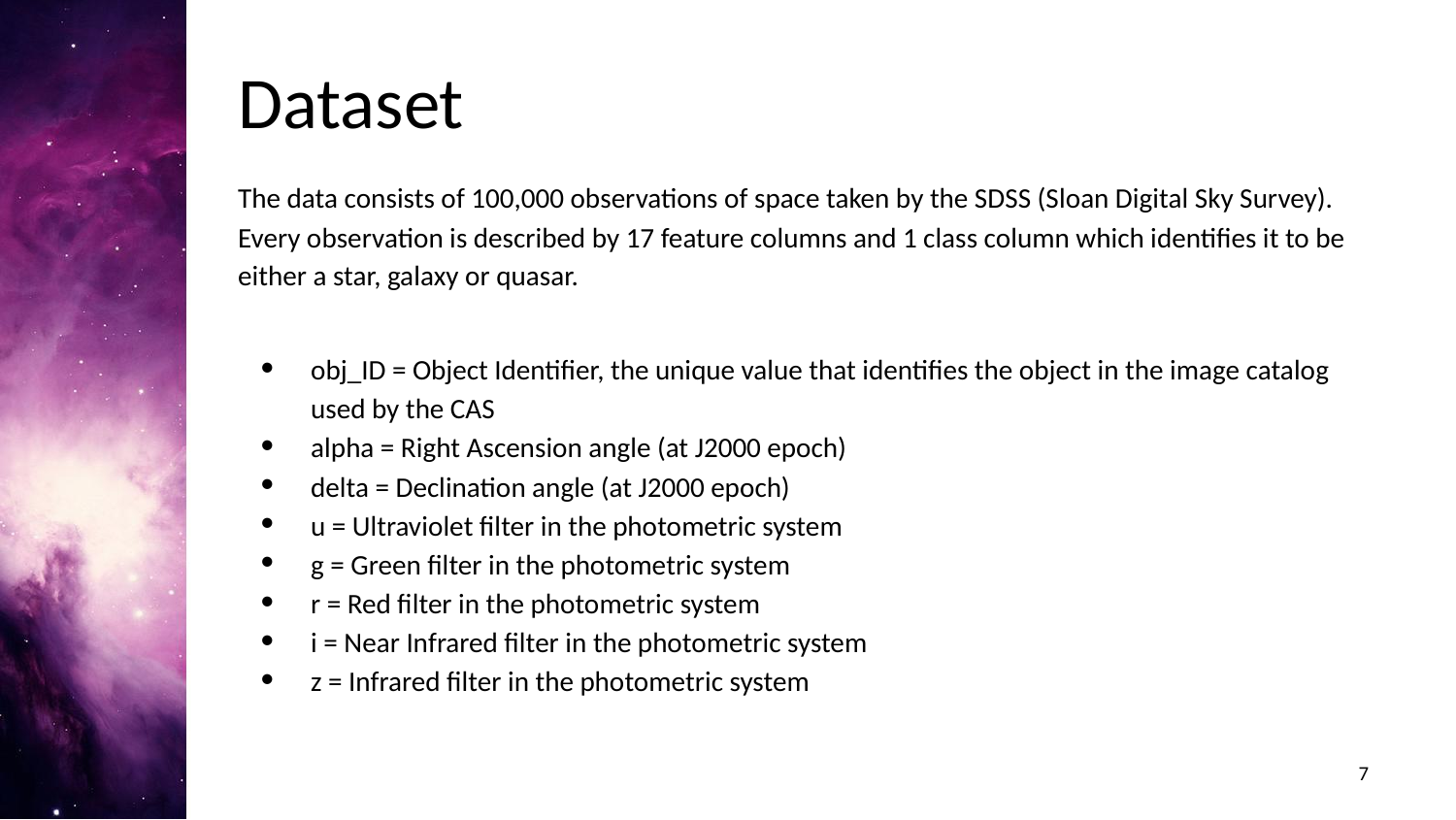

# Dataset
The data consists of 100,000 observations of space taken by the SDSS (Sloan Digital Sky Survey). Every observation is described by 17 feature columns and 1 class column which identifies it to be either a star, galaxy or quasar.
obj_ID = Object Identifier, the unique value that identifies the object in the image catalog used by the CAS
alpha = Right Ascension angle (at J2000 epoch)
delta = Declination angle (at J2000 epoch)
u = Ultraviolet filter in the photometric system
g = Green filter in the photometric system
r = Red filter in the photometric system
i = Near Infrared filter in the photometric system
z = Infrared filter in the photometric system

7